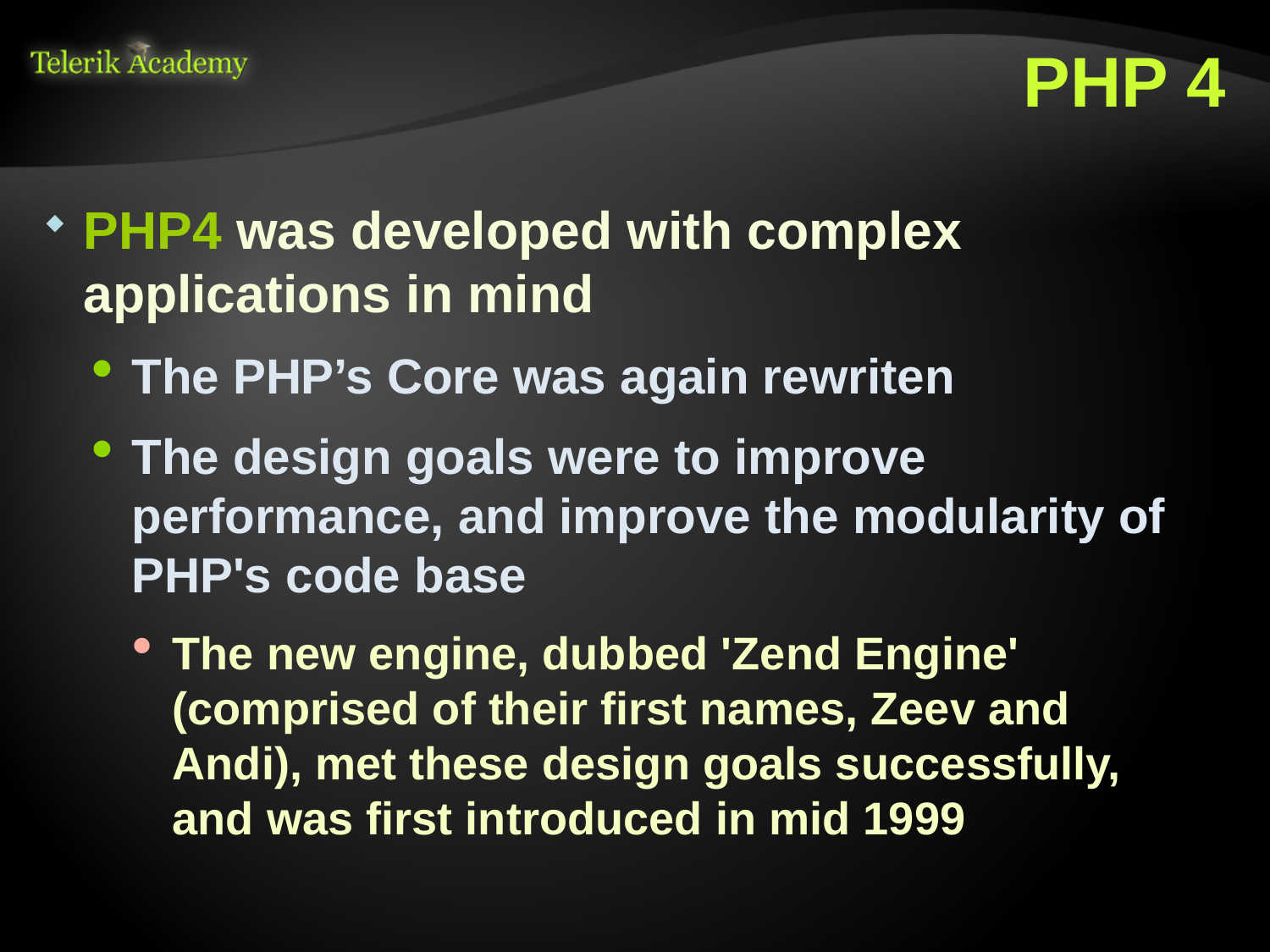

# PHP 4
PHP4 was developed with complex applications in mind
The PHP’s Core was again rewriten
The design goals were to improve performance, and improve the modularity of PHP's code base
The new engine, dubbed 'Zend Engine' (comprised of their first names, Zeev and Andi), met these design goals successfully, and was first introduced in mid 1999